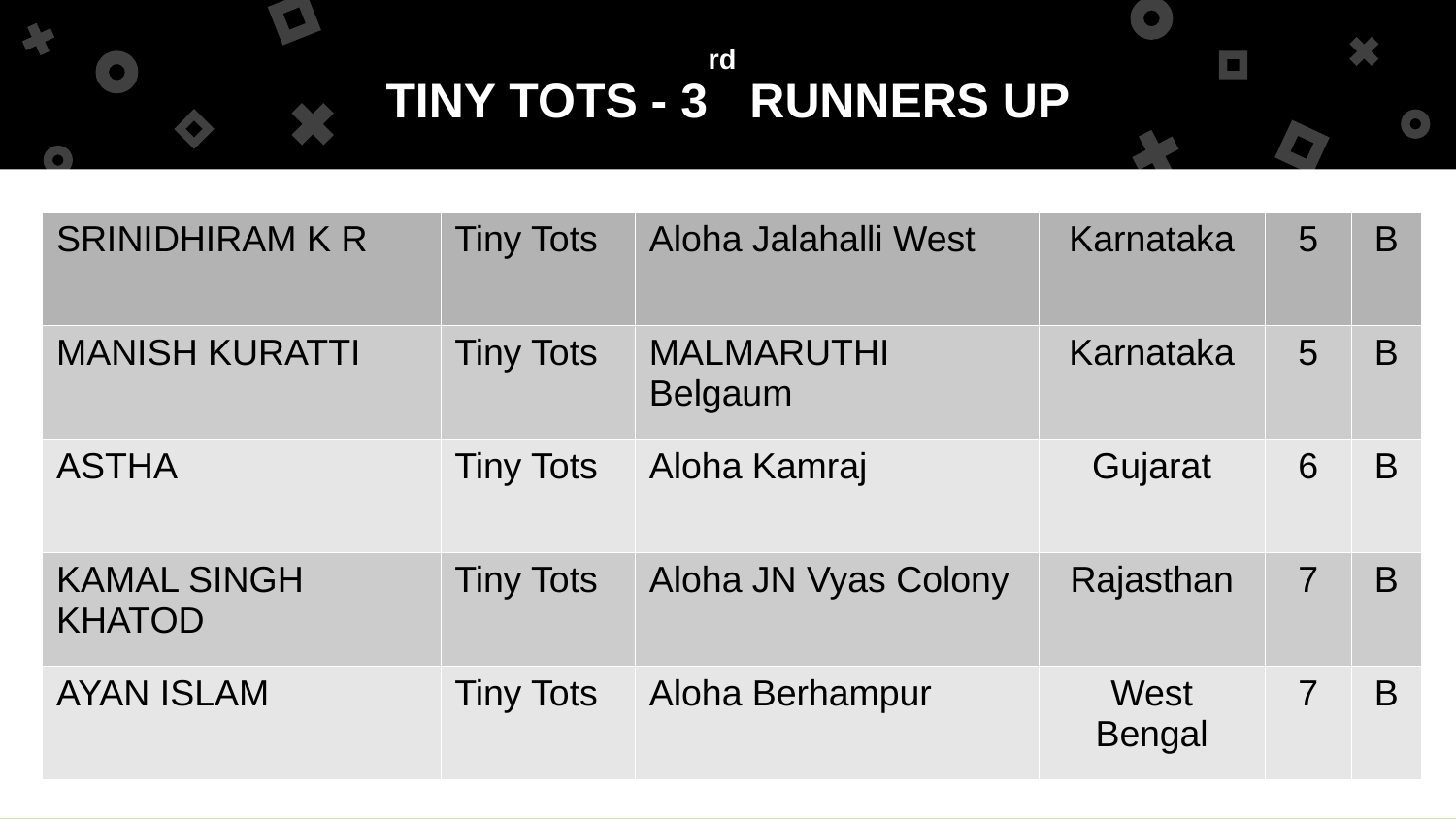

TINY TOTS - 3rd RUNNERS UP
| SRINIDHIRAM K R | Tiny Tots | Aloha Jalahalli West | Karnataka | 5 | B |
| --- | --- | --- | --- | --- | --- |
| MANISH KURATTI | Tiny Tots | MALMARUTHI Belgaum | Karnataka | 5 | B |
| ASTHA | Tiny Tots | Aloha Kamraj | Gujarat | 6 | B |
| KAMAL SINGH KHATOD | Tiny Tots | Aloha JN Vyas Colony | Rajasthan | 7 | B |
| AYAN ISLAM | Tiny Tots | Aloha Berhampur | West Bengal | 7 | B |